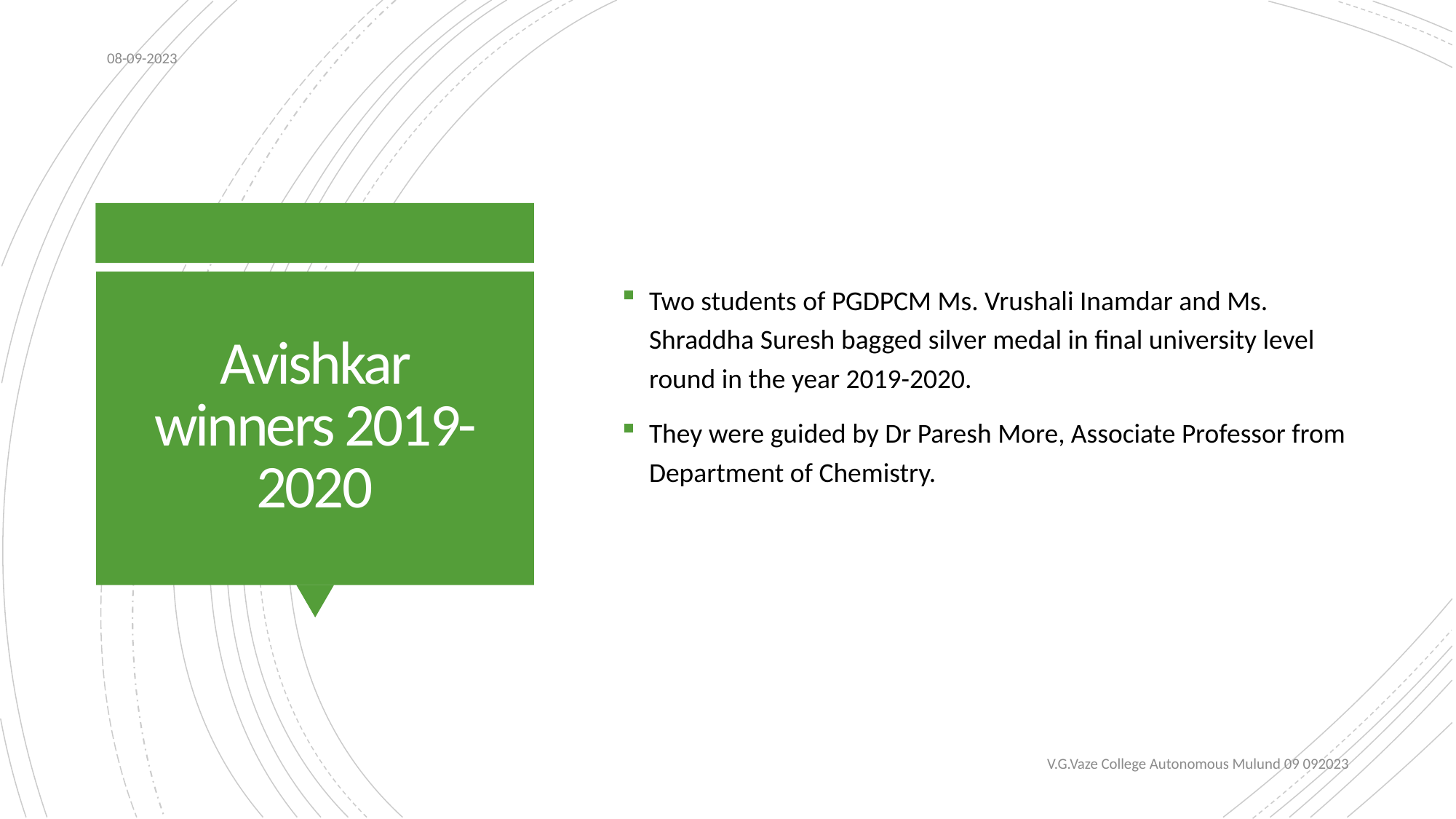

08-09-2023
Two students of PGDPCM Ms. Vrushali Inamdar and Ms. Shraddha Suresh bagged silver medal in final university level round in the year 2019-2020.
They were guided by Dr Paresh More, Associate Professor from Department of Chemistry.

# Avishkar winners 2019-2020
V.G.Vaze College Autonomous Mulund 09 092023